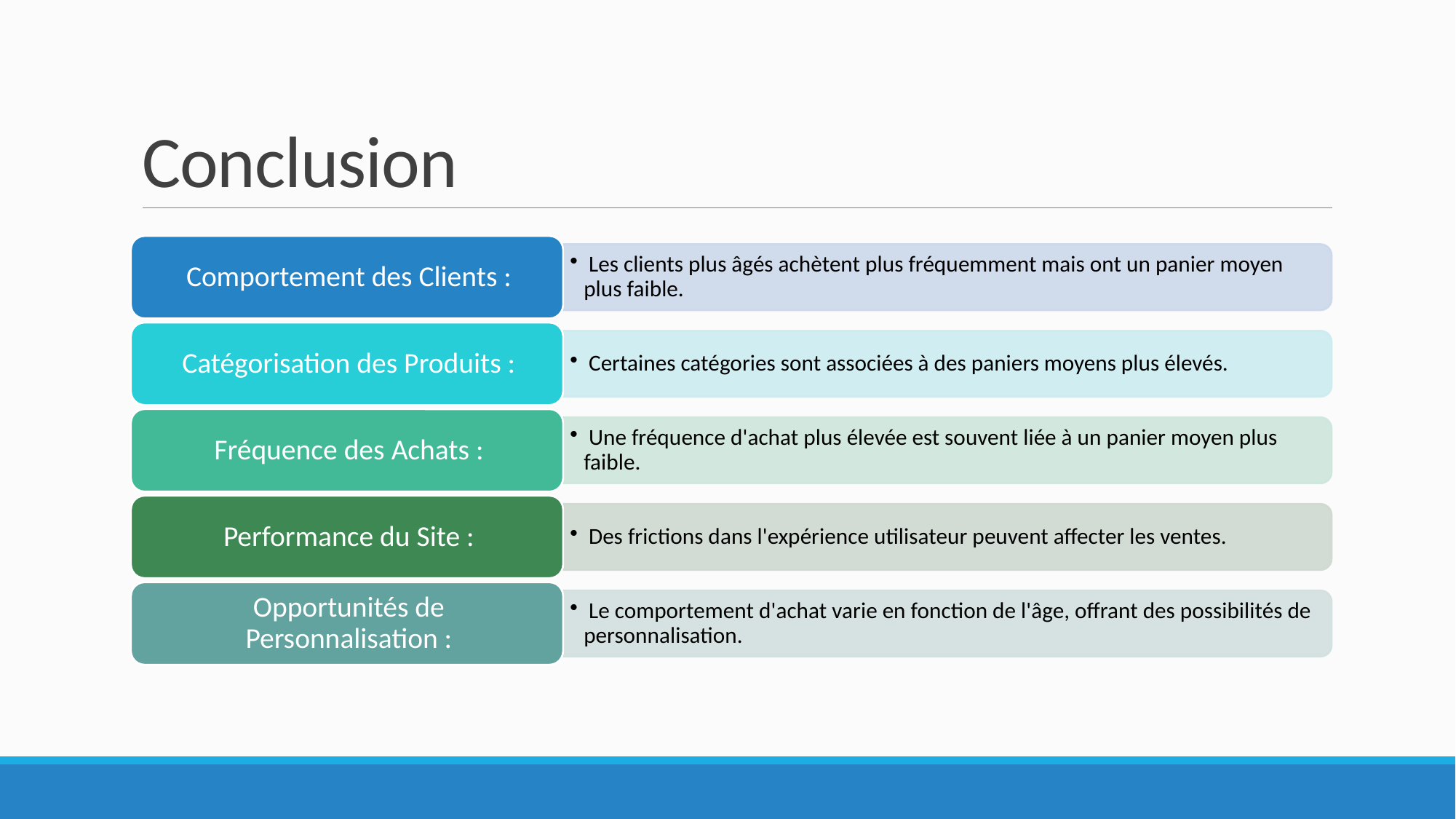

# Conclusion
 Les clients plus âgés achètent plus fréquemment mais ont un panier moyen plus faible.
Comportement des Clients :
 Certaines catégories sont associées à des paniers moyens plus élevés.
Catégorisation des Produits :
 Une fréquence d'achat plus élevée est souvent liée à un panier moyen plus faible.
Fréquence des Achats :
 Des frictions dans l'expérience utilisateur peuvent affecter les ventes.
Performance du Site :
 Le comportement d'achat varie en fonction de l'âge, offrant des possibilités de personnalisation.
Opportunités de Personnalisation :